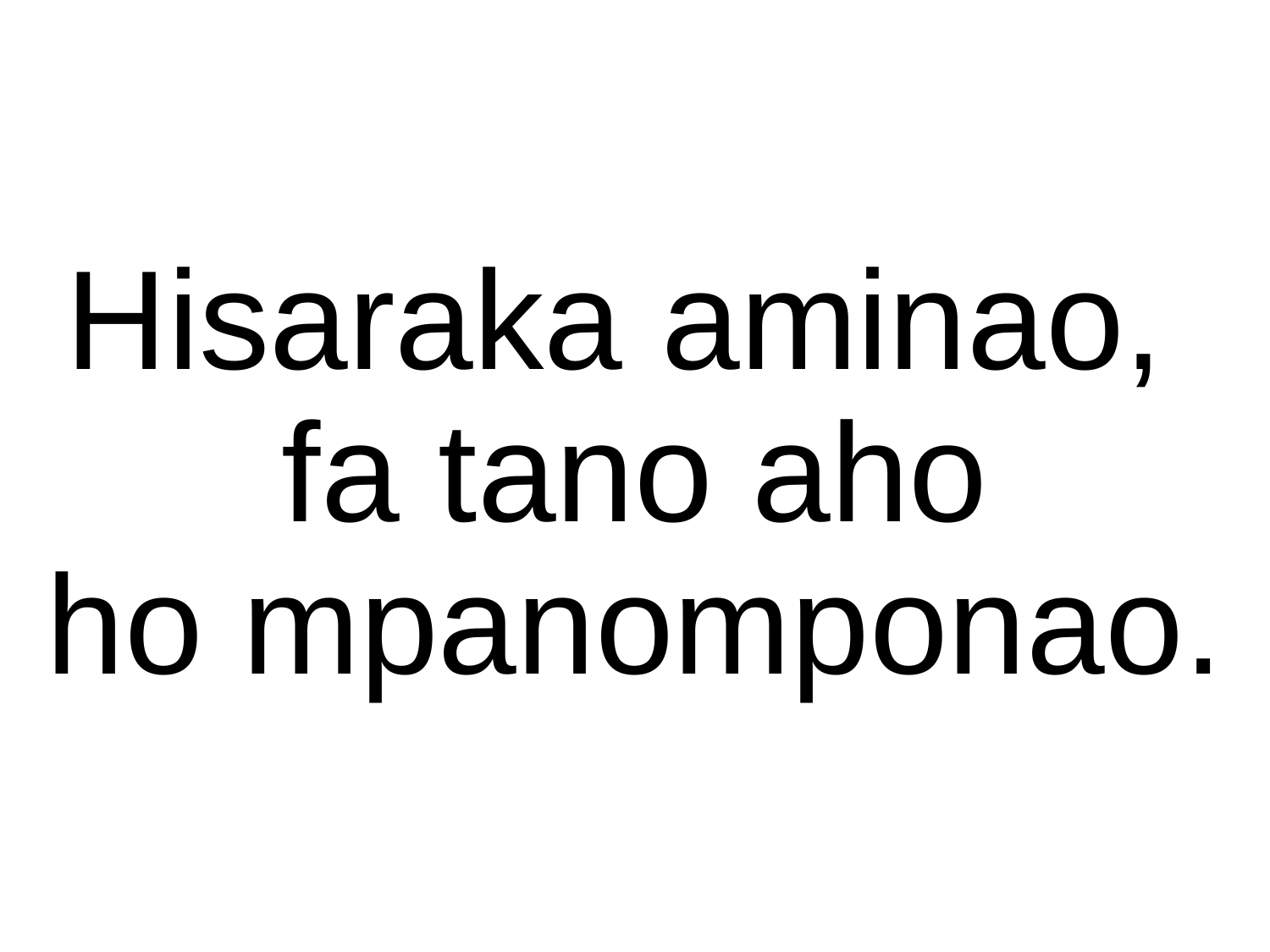

Hisaraka aminao,
fa tano aho
ho mpanomponao.